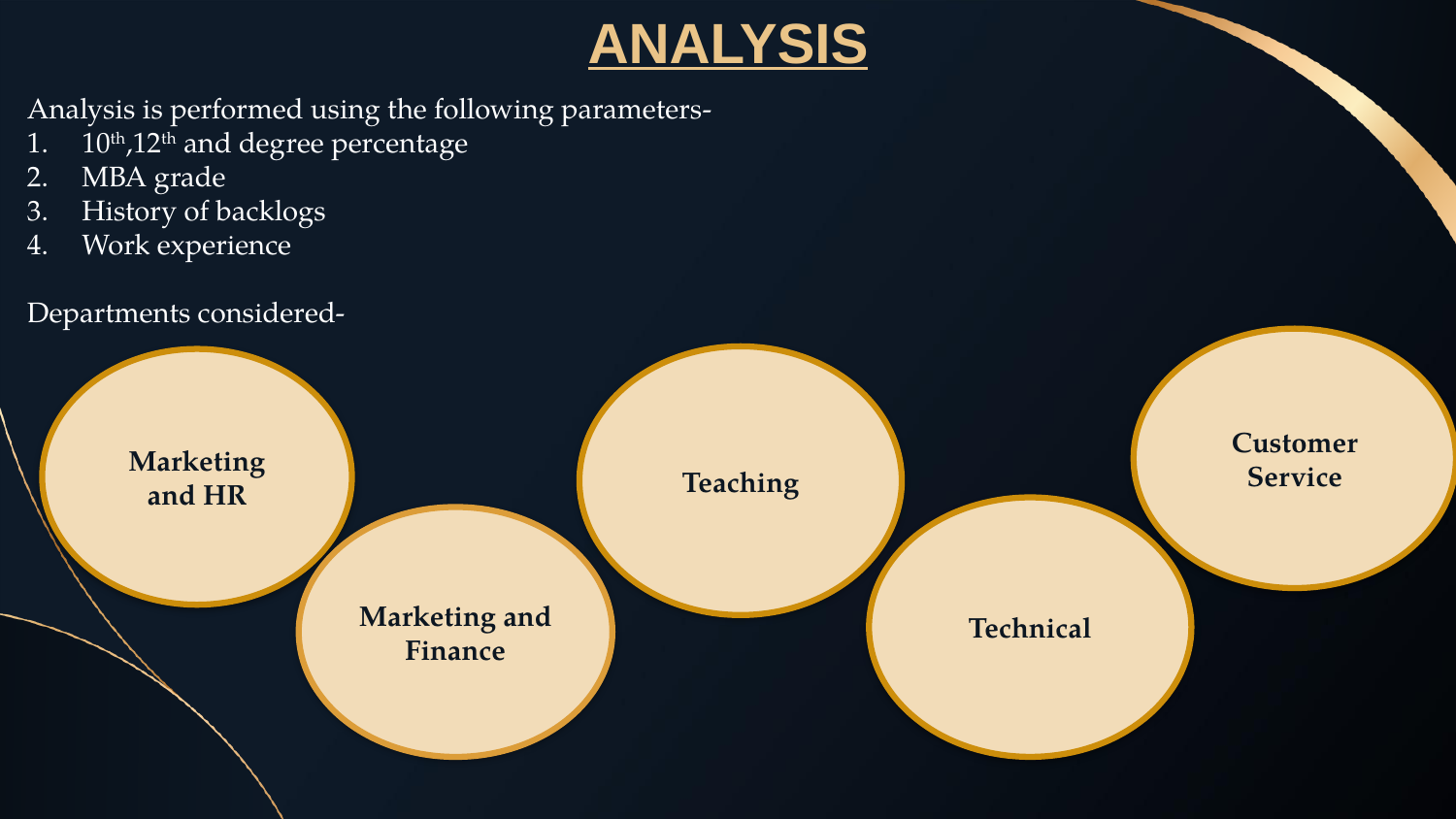

ANALYSIS
Analysis is performed using the following parameters-
10th,12th and degree percentage
MBA grade
History of backlogs
Work experience

Departments considered-

Customer Service
Teaching
Marketing and HR
Technical
Marketing and Finance